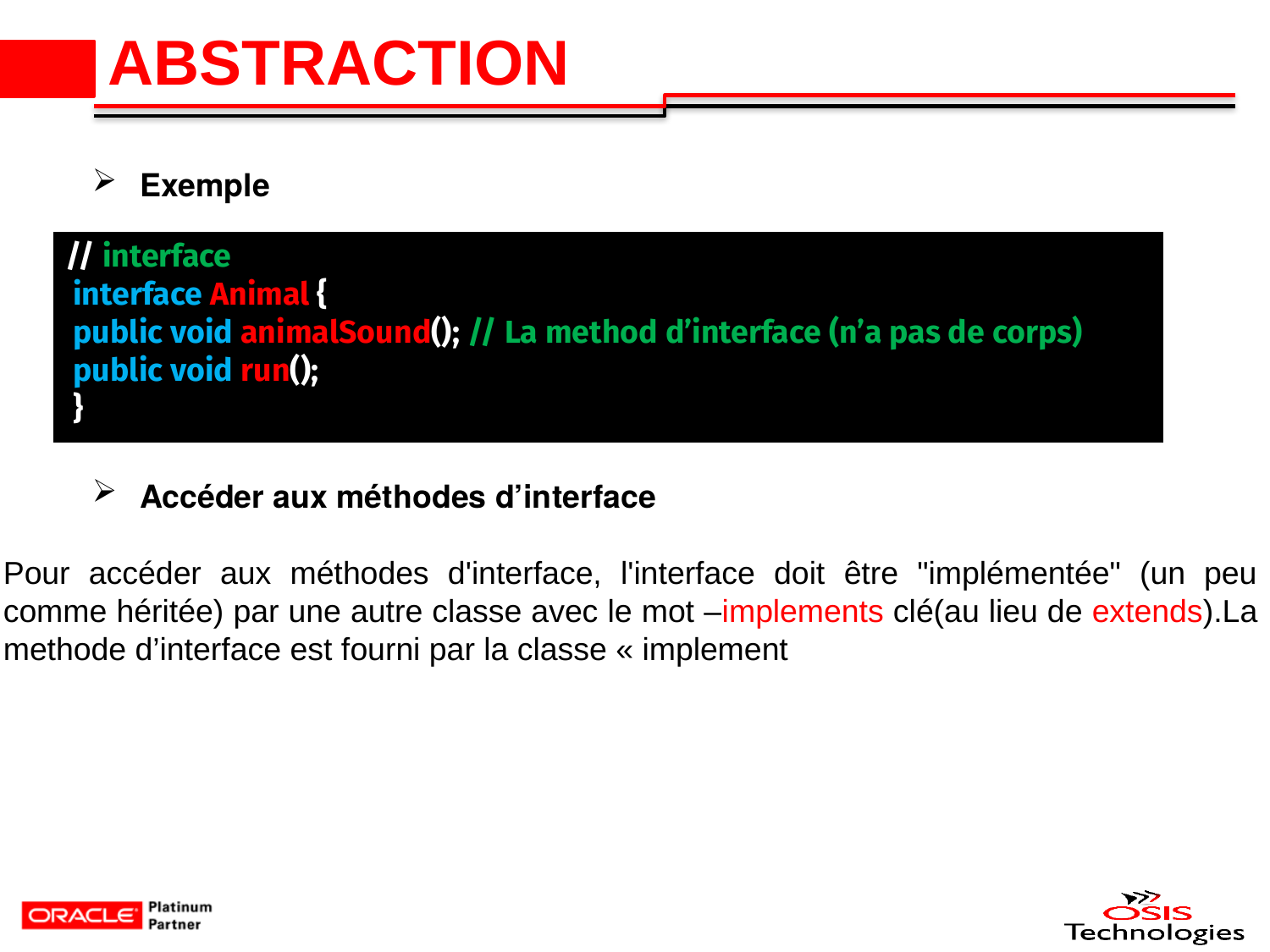

# ABSTRACTION
Exemple
| // interface interface Animal { public void animalSound(); // La method d’interface (n’a pas de corps) public void run(); } |
| --- |
Accéder aux méthodes d’interface
Pour accéder aux méthodes d'interface, l'interface doit être "implémentée" (un peu comme héritée) par une autre classe avec le mot –implements clé(au lieu de extends).La methode d’interface est fourni par la classe « implement